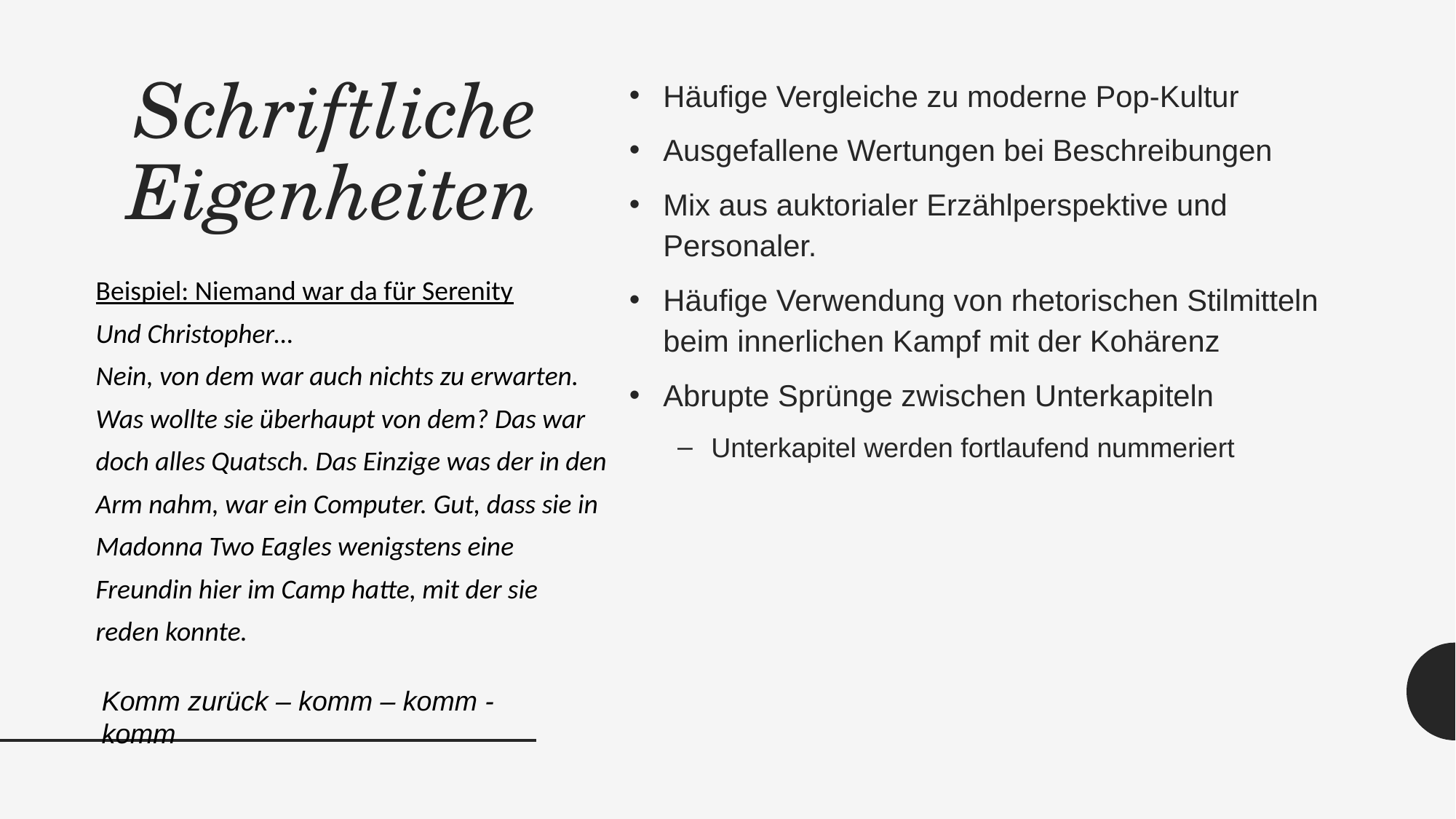

# Schriftliche Eigenheiten
Häufige Vergleiche zu moderne Pop-Kultur
Ausgefallene Wertungen bei Beschreibungen
Mix aus auktorialer Erzählperspektive und Personaler.
Häufige Verwendung von rhetorischen Stilmitteln beim innerlichen Kampf mit der Kohärenz
Abrupte Sprünge zwischen Unterkapiteln
Unterkapitel werden fortlaufend nummeriert
Beispiel: Niemand war da für Serenity
Und Christopher…
Nein, von dem war auch nichts zu erwarten. Was wollte sie überhaupt von dem? Das war doch alles Quatsch. Das Einzige was der in den Arm nahm, war ein Computer. Gut, dass sie in Madonna Two Eagles wenigstens eine Freundin hier im Camp hatte, mit der sie reden konnte.
Komm zurück – komm – komm - komm